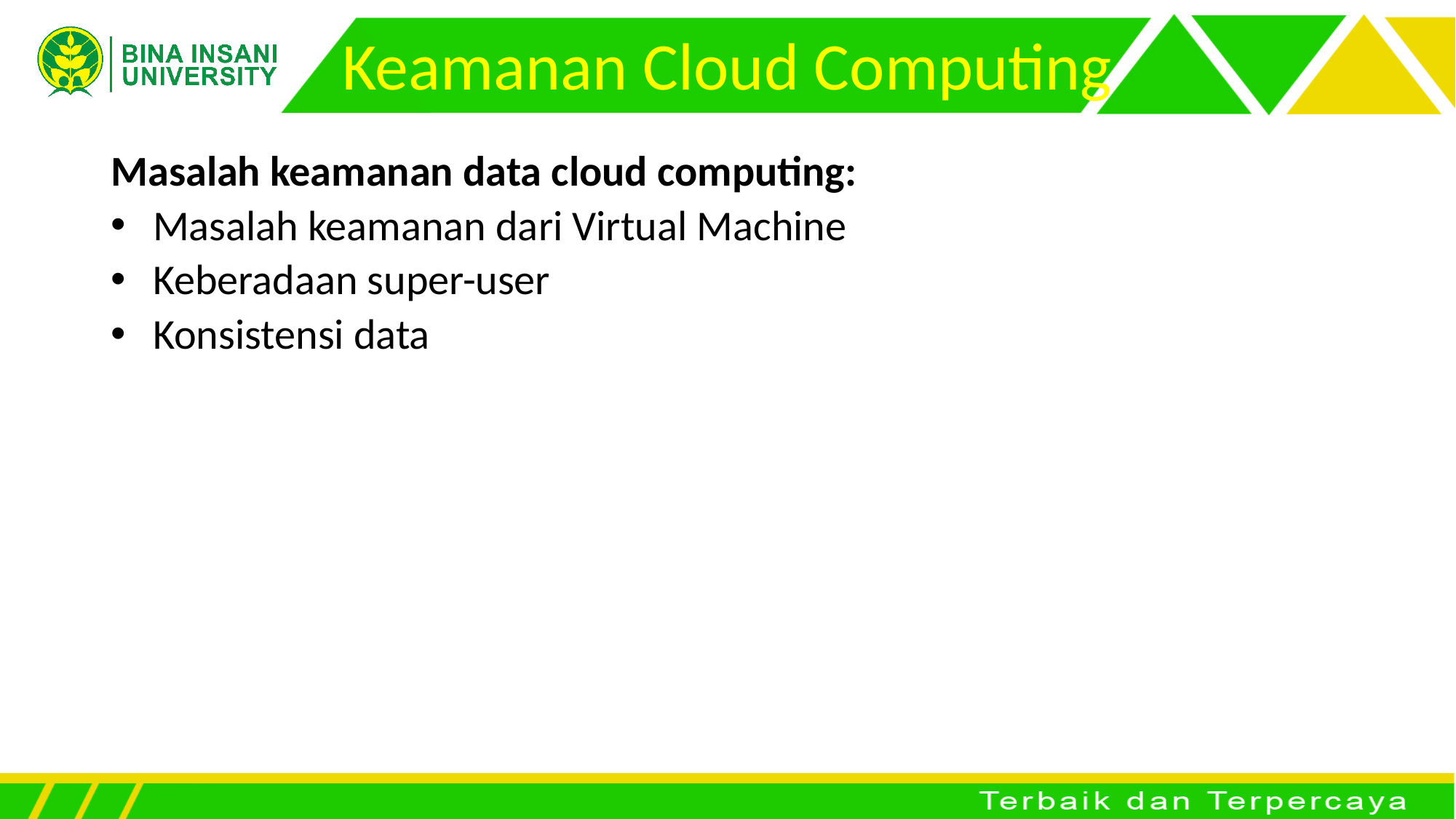

# Keamanan Cloud Computing
Masalah keamanan data cloud computing:
Masalah keamanan dari Virtual Machine
Keberadaan super-user
Konsistensi data